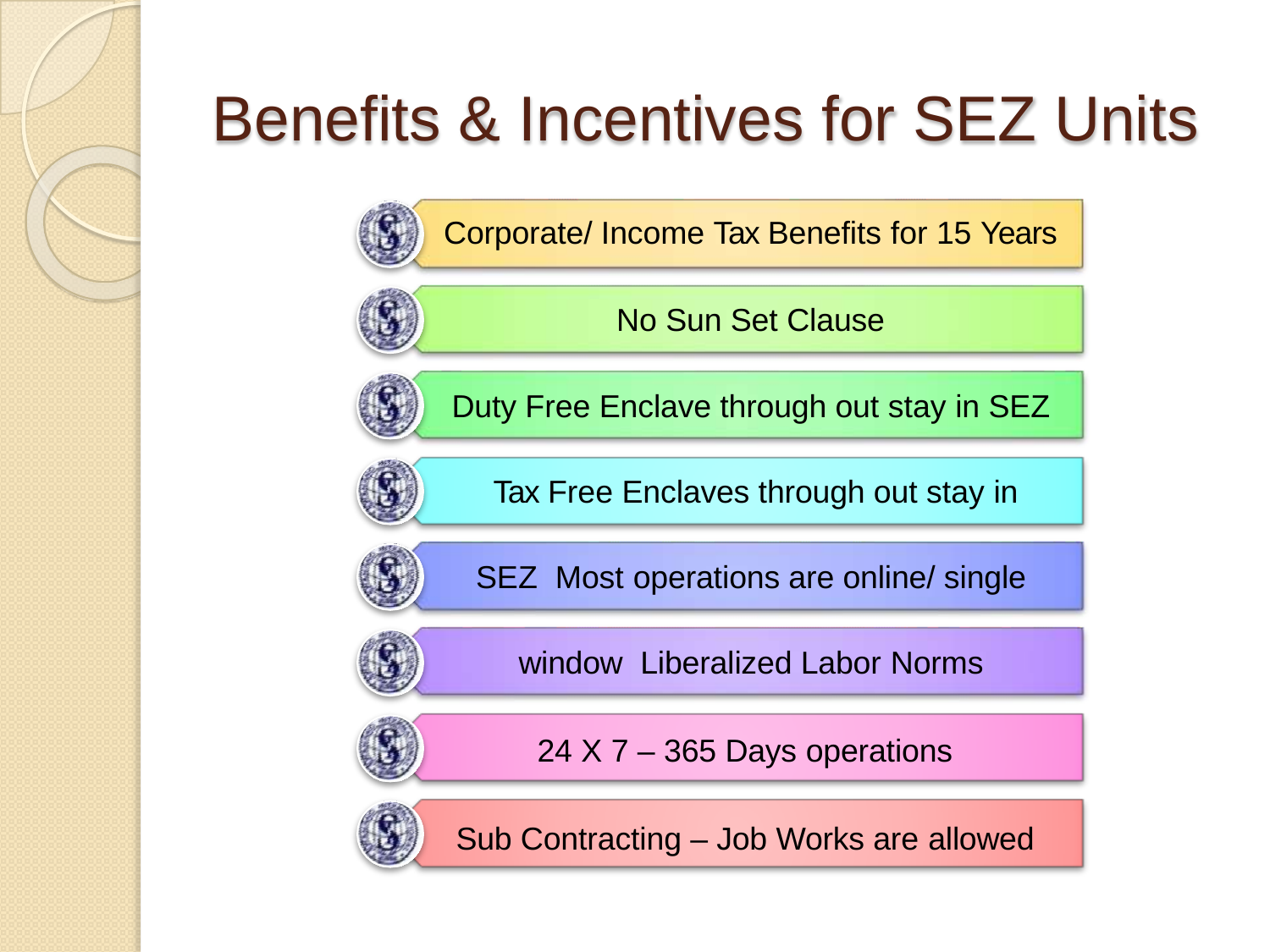

# Benefits & Incentives for SEZ Units

Corporate/ Income Tax Benefits for 15 Years

No Sun Set Clause
Duty Free Enclave through out stay in SEZ  Tax Free Enclaves through out stay in SEZ  Most operations are online/ single window  Liberalized Labor Norms

24 X 7 – 365 Days operations

Sub Contracting – Job Works are allowed